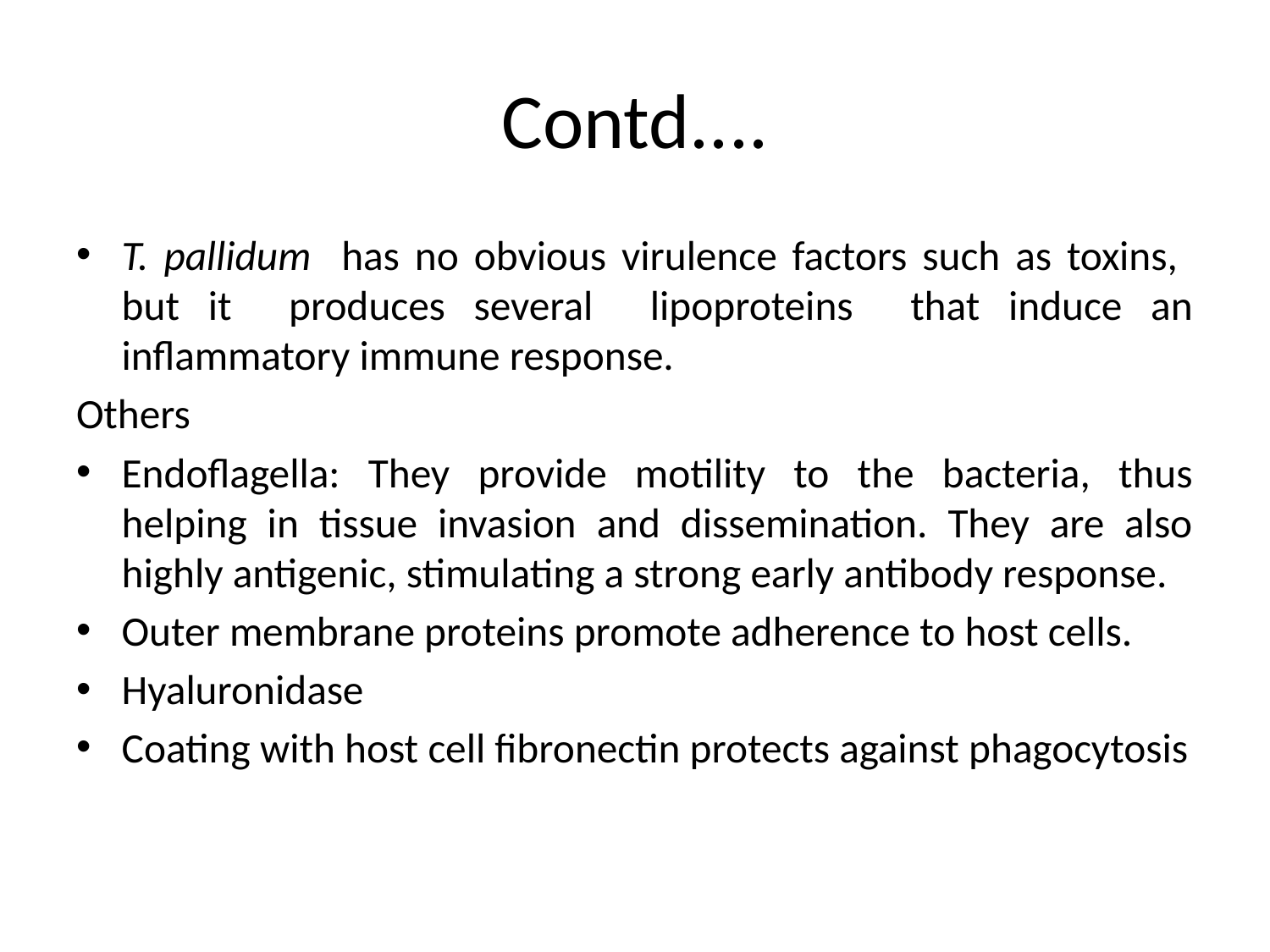

# Contd....
T. pallidum  has no obvious virulence factors such as toxins,  but it  produces several  lipoproteins  that induce an inflammatory immune response.
Others
Endoflagella: They provide motility to the bacteria, thus helping in tissue invasion and dissemination. They are also highly antigenic, stimulating a strong early antibody response.
Outer membrane proteins promote adherence to host cells.
Hyaluronidase
Coating with host cell fibronectin protects against phagocytosis